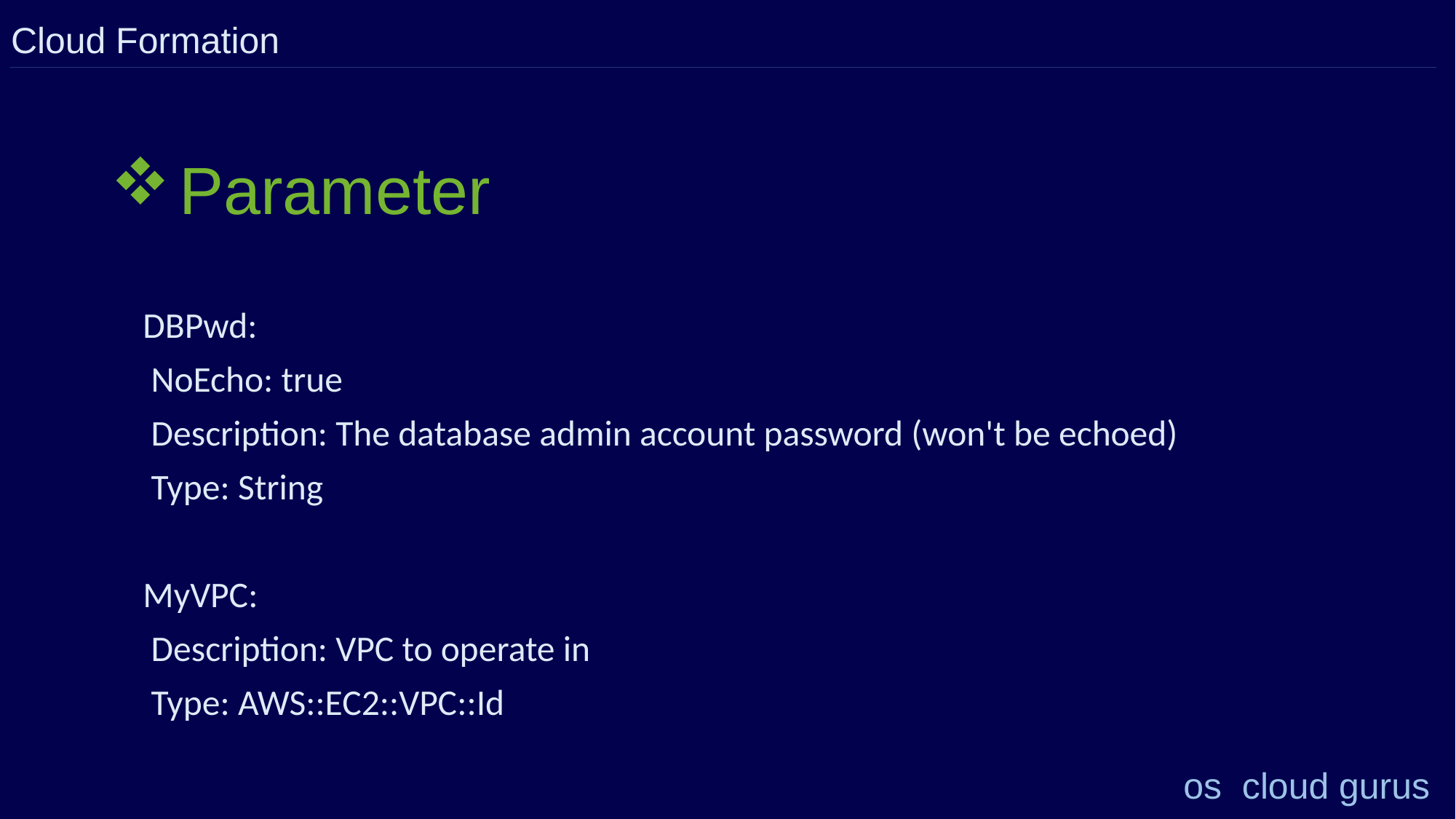

Cloud Formation
# Parameter
DBPwd:
 NoEcho: true
 Description: The database admin account password (won't be echoed)
 Type: String

MyVPC:
 Description: VPC to operate in
 Type: AWS::EC2::VPC::Id

os  cloud gurus